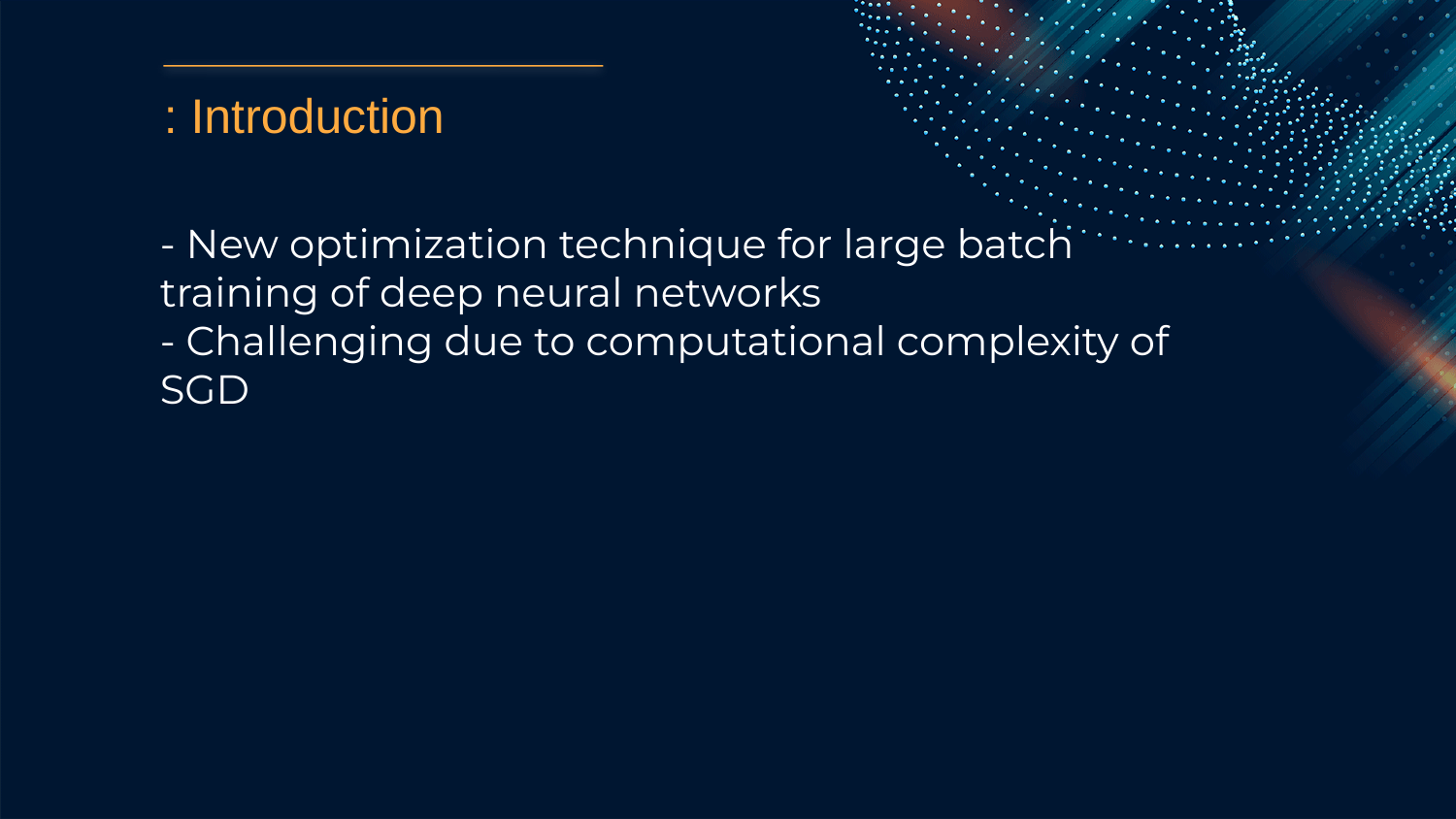

: Introduction
- New optimization technique for large batch training of deep neural networks
- Challenging due to computational complexity of SGD